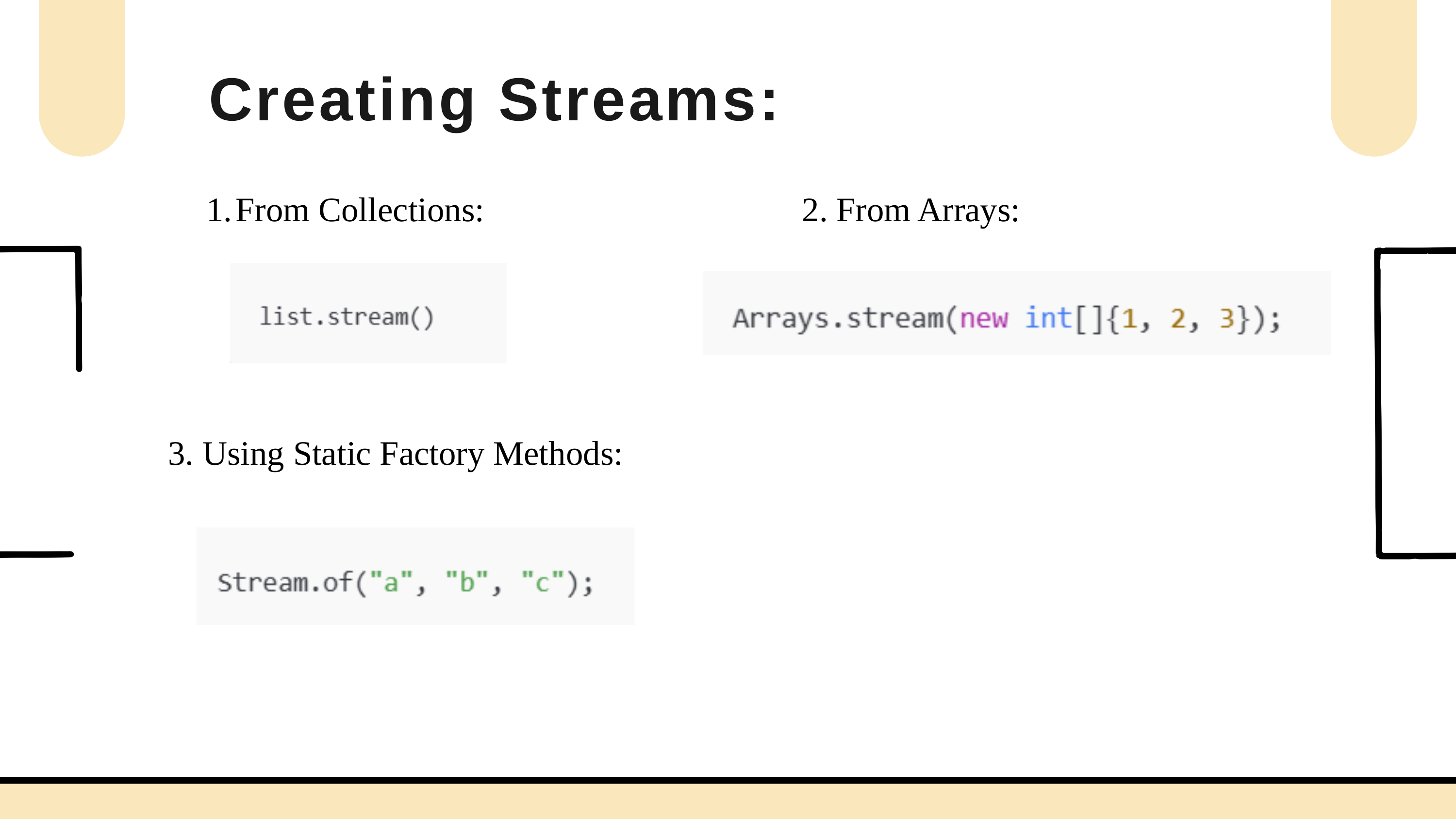

Creating Streams:
From Collections:
2. From Arrays:

3. Using Static Factory Methods: